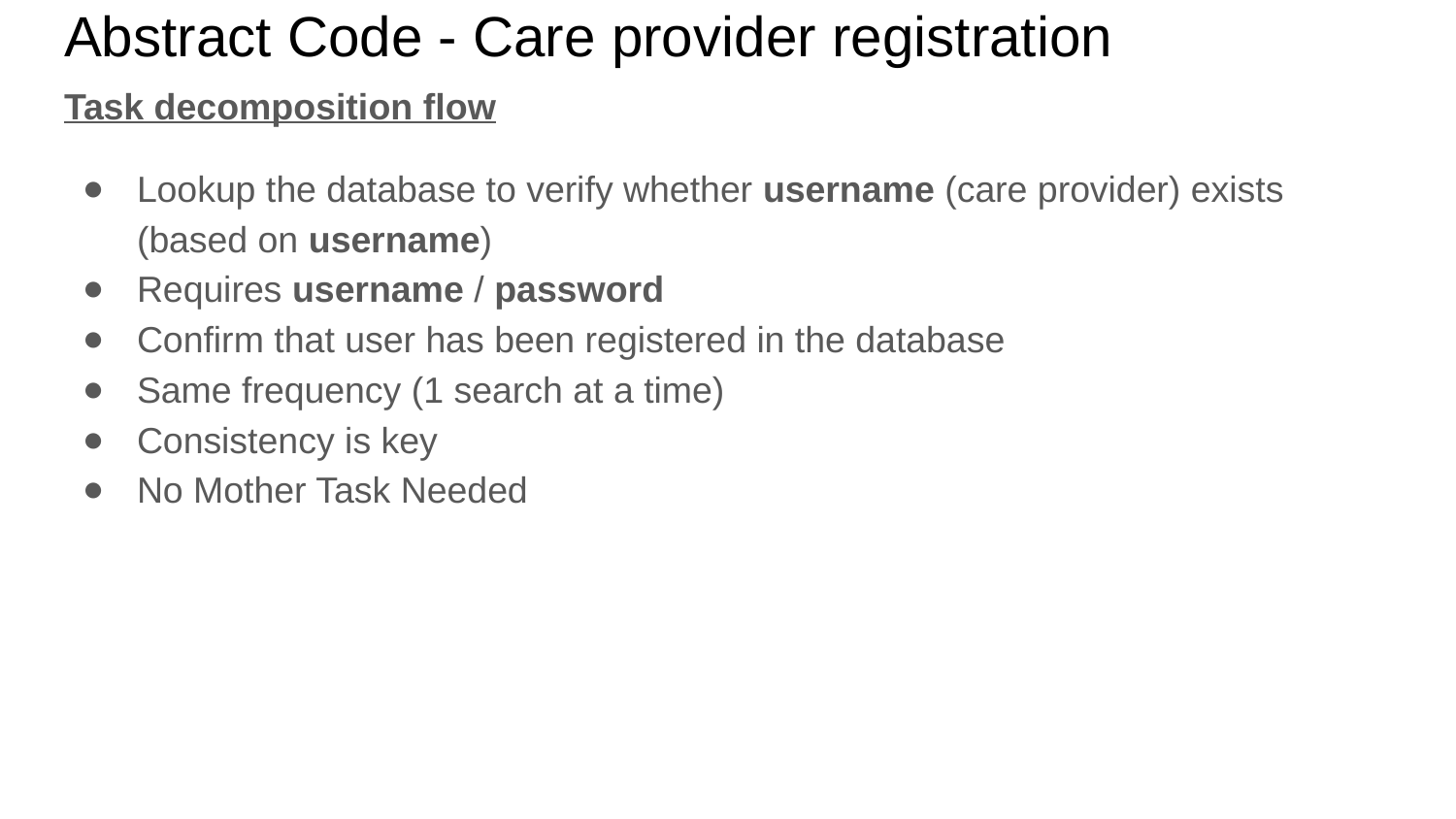

# Abstract Code - Care provider registration
Task decomposition flow
Lookup the database to verify whether username (care provider) exists (based on username)
Requires username / password
Confirm that user has been registered in the database
Same frequency (1 search at a time)
Consistency is key
No Mother Task Needed